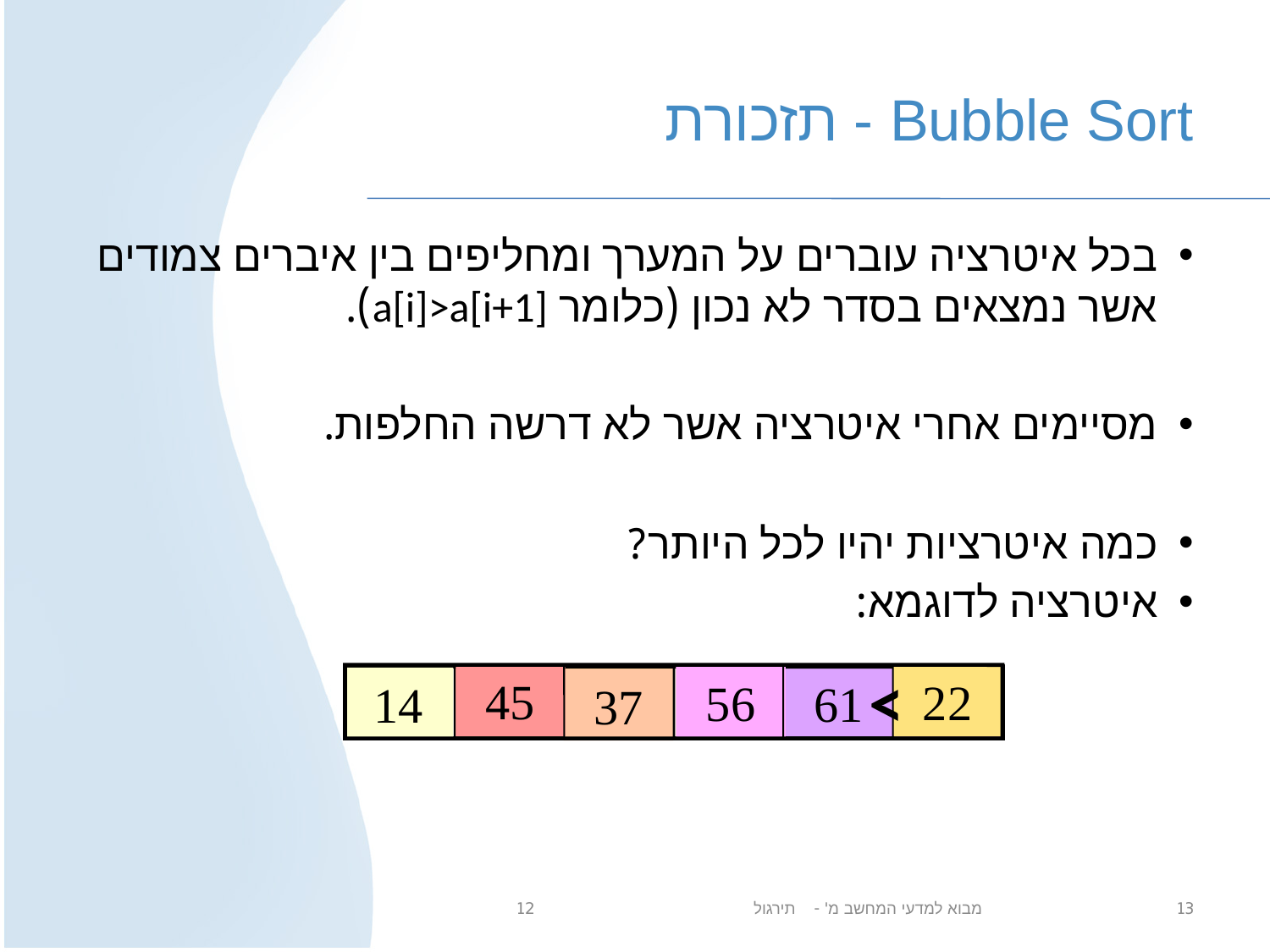

# Bubble Sort - תזכורת
בכל איטרציה עוברים על המערך ומחליפים בין איברים צמודים אשר נמצאים בסדר לא נכון (כלומר a[i]>a[i+1]).

מסיימים אחרי איטרציה אשר לא דרשה החלפות.

כמה איטרציות יהיו לכל היותר?
איטרציה לדוגמא:

<
45

22
56

37

22

14

61

56

14
37

מבוא למדעי המחשב מ' - תירגול 12
13